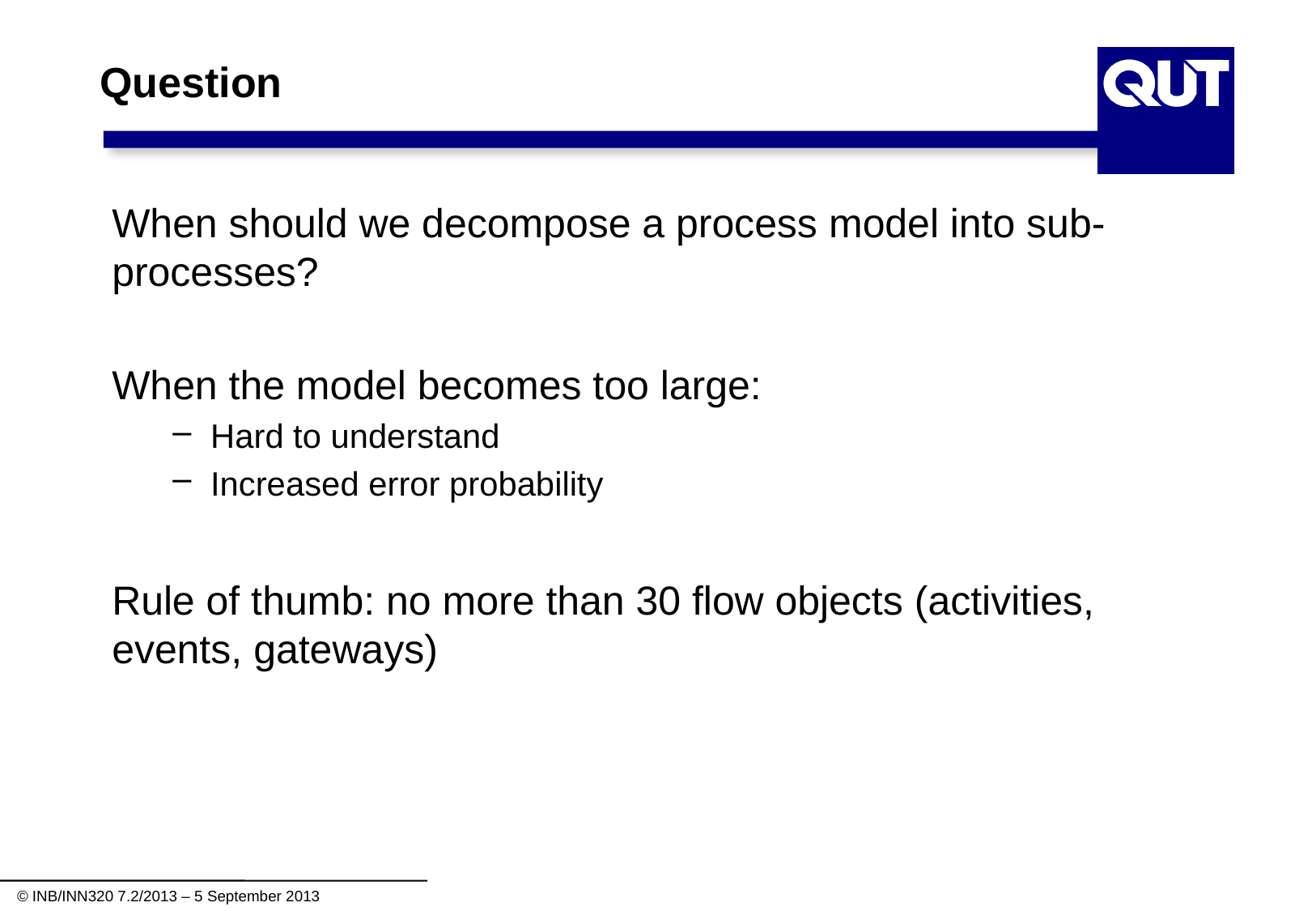

# Question
When should we decompose a process model into sub-processes?

When the model becomes too large:
Hard to understand
Increased error probability

Rule of thumb: no more than 30 flow objects (activities, events, gateways)